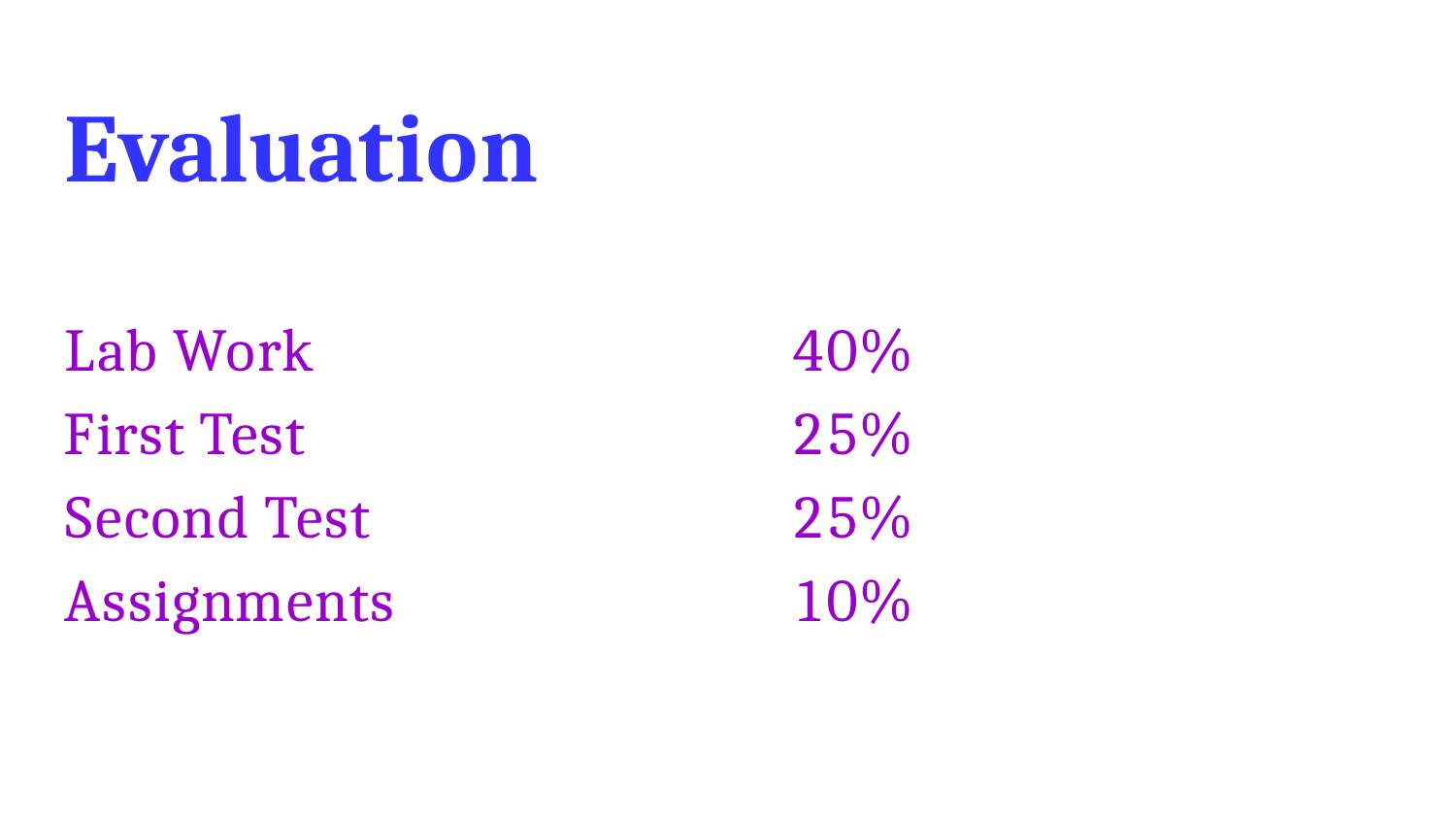

Evaluation
Lab Work				40%
First Test				25%
Second Test 			25%
Assignments			10%